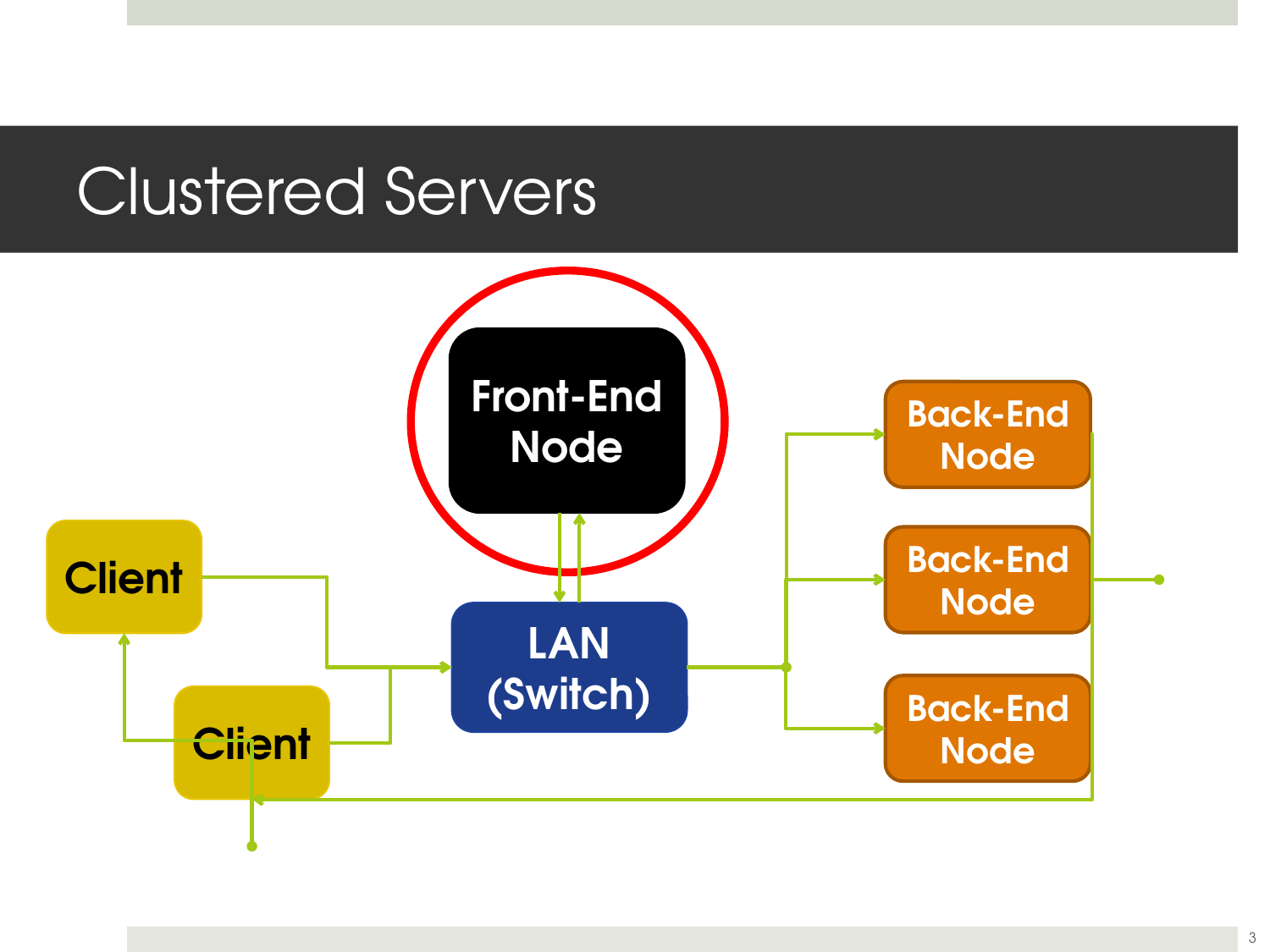

# Clustered Servers

Front-End Node
Back-End Node
Client
Back-End Node
LAN (Switch)
Back-End Node
Client
3